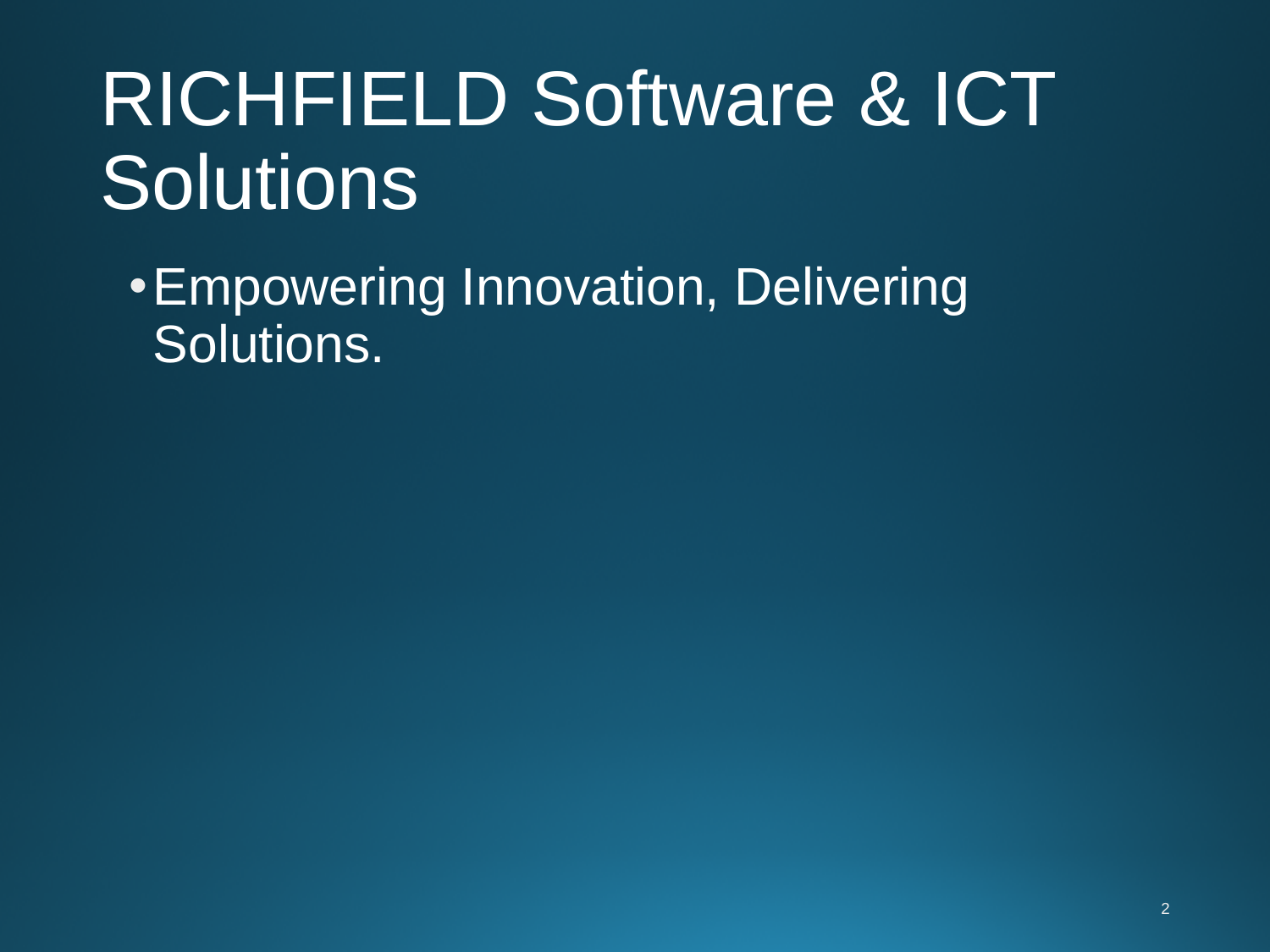

# RICHFIELD Software & ICT Solutions
Empowering Innovation, Delivering Solutions.
2